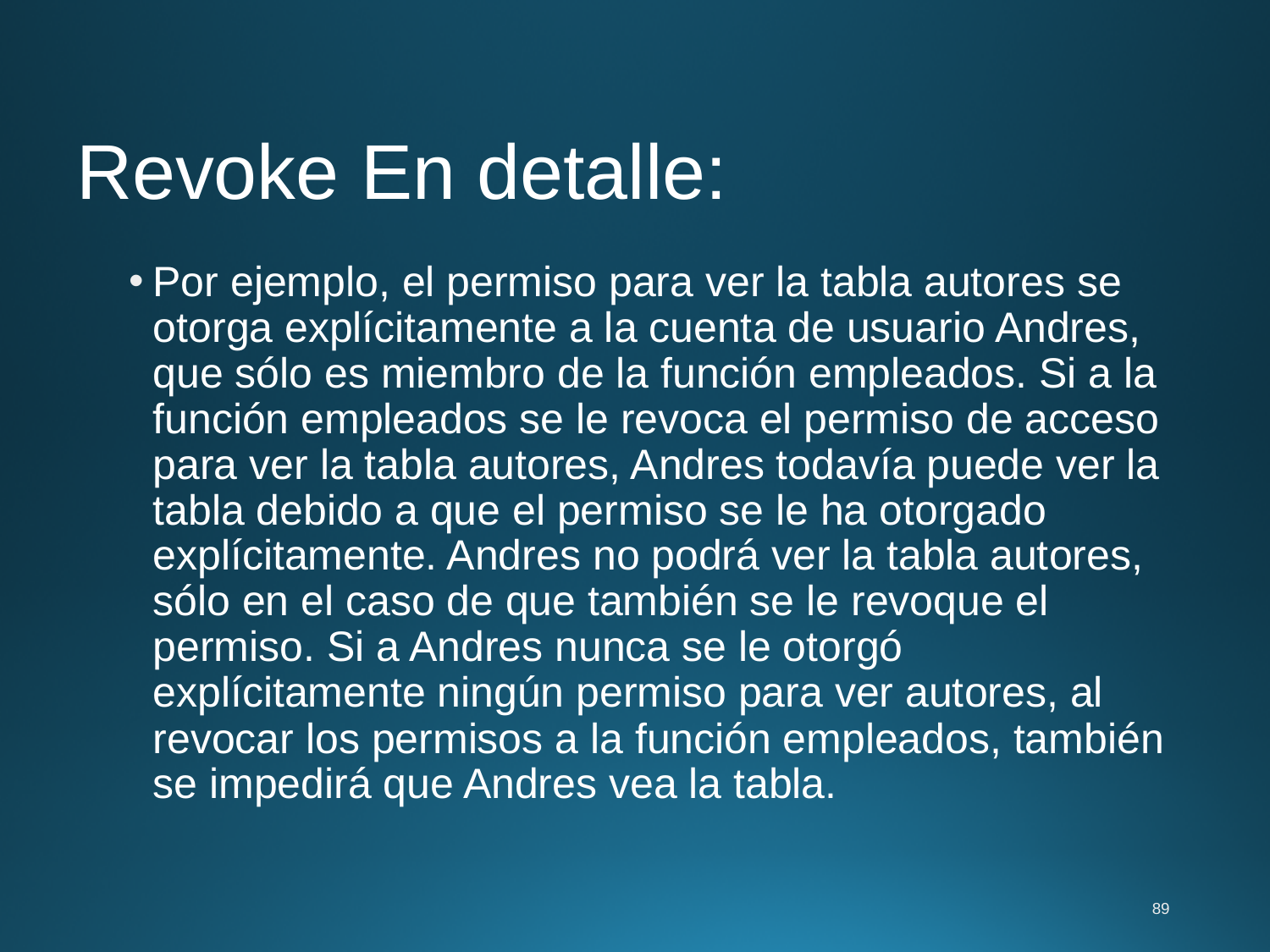

# Revoke En detalle:
Por ejemplo, el permiso para ver la tabla autores se otorga explícitamente a la cuenta de usuario Andres, que sólo es miembro de la función empleados. Si a la función empleados se le revoca el permiso de acceso para ver la tabla autores, Andres todavía puede ver la tabla debido a que el permiso se le ha otorgado explícitamente. Andres no podrá ver la tabla autores, sólo en el caso de que también se le revoque el permiso. Si a Andres nunca se le otorgó explícitamente ningún permiso para ver autores, al revocar los permisos a la función empleados, también se impedirá que Andres vea la tabla.

89